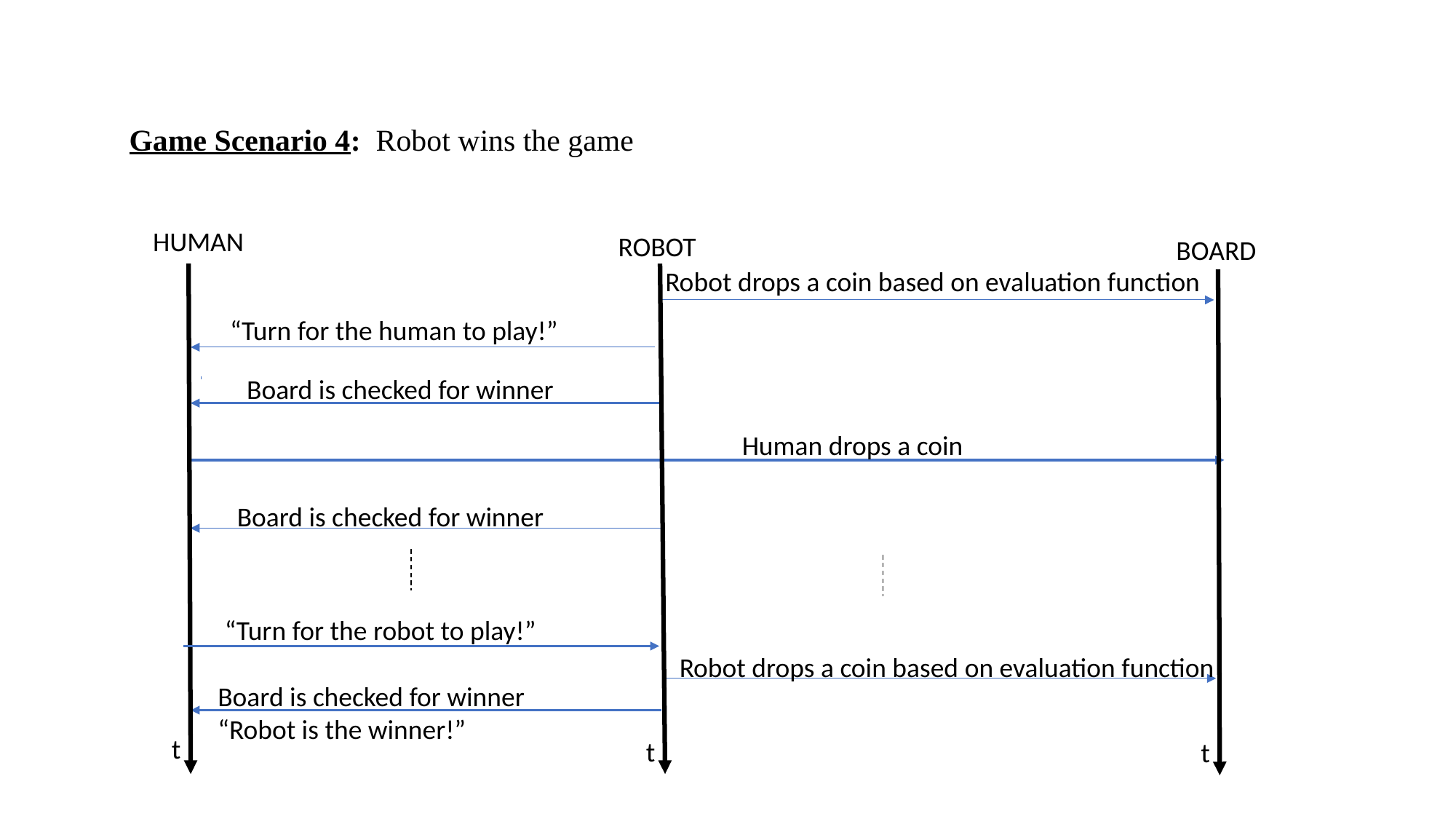

# Game Scenario 4:  Robot wins the game

      HUMAN
    ROBOT
BOARD

Robot drops a coin based on evaluation function
“Turn for the human to play!”
Board is checked for winner
Human drops a coin

Board is checked for winner
“Turn for the robot to play!”
Robot drops a coin based on evaluation function

Board is checked for winner
“Robot is the winner!”
t
t
t